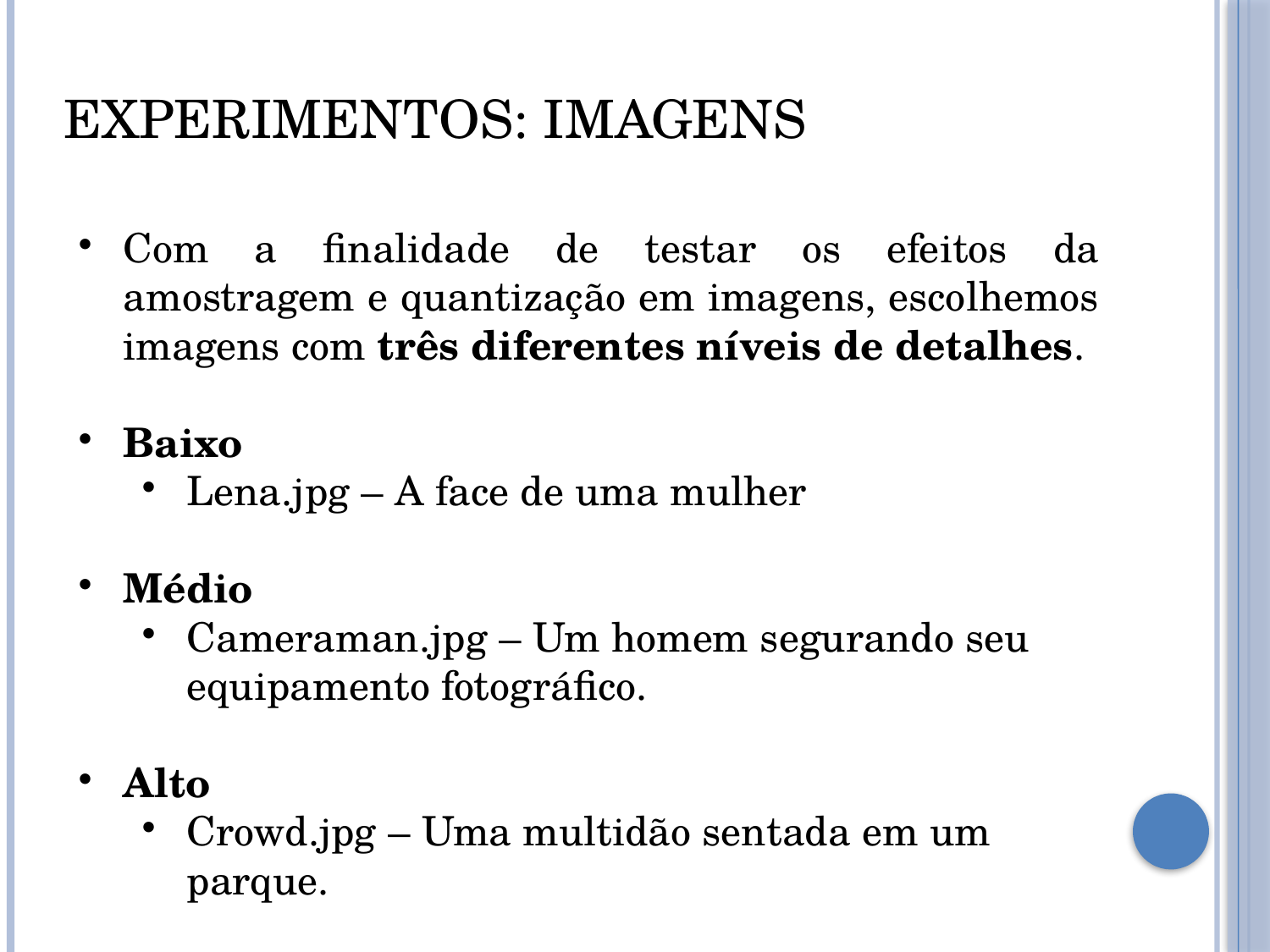

EXPERIMENTOS: IMAGENS
Com a finalidade de testar os efeitos da amostragem e quantização em imagens, escolhemos imagens com três diferentes níveis de detalhes.

Baixo
Lena.jpg – A face de uma mulher

Médio
Cameraman.jpg – Um homem segurando seu equipamento fotográfico.

Alto
Crowd.jpg – Uma multidão sentada em um parque.